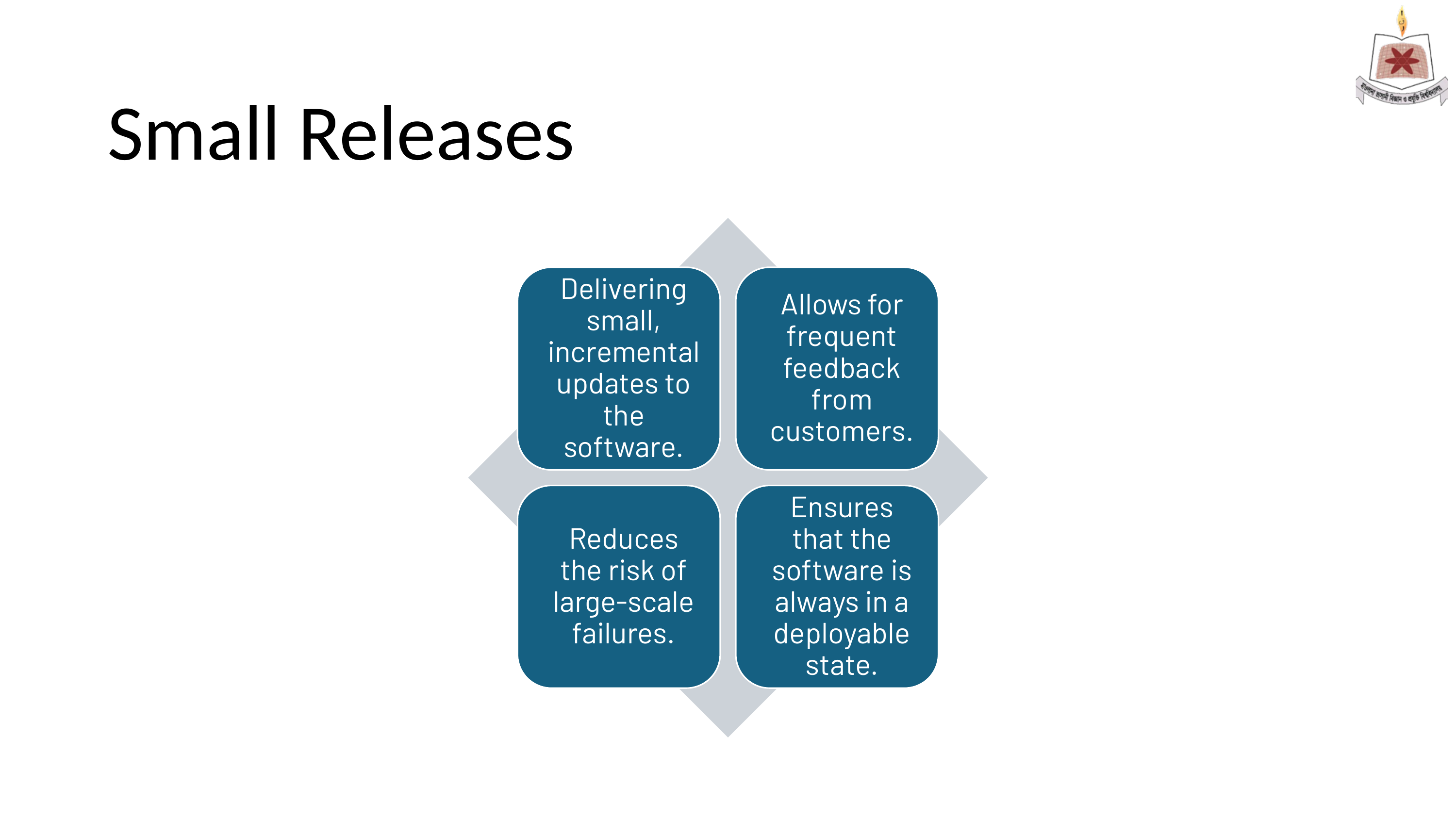

# Small Releases
Delivering small, incremental updates to the software.
Allows for frequent feedback from customers.
Reduces the risk of large-scale failures.
Ensures that the software is always in a deployable state.